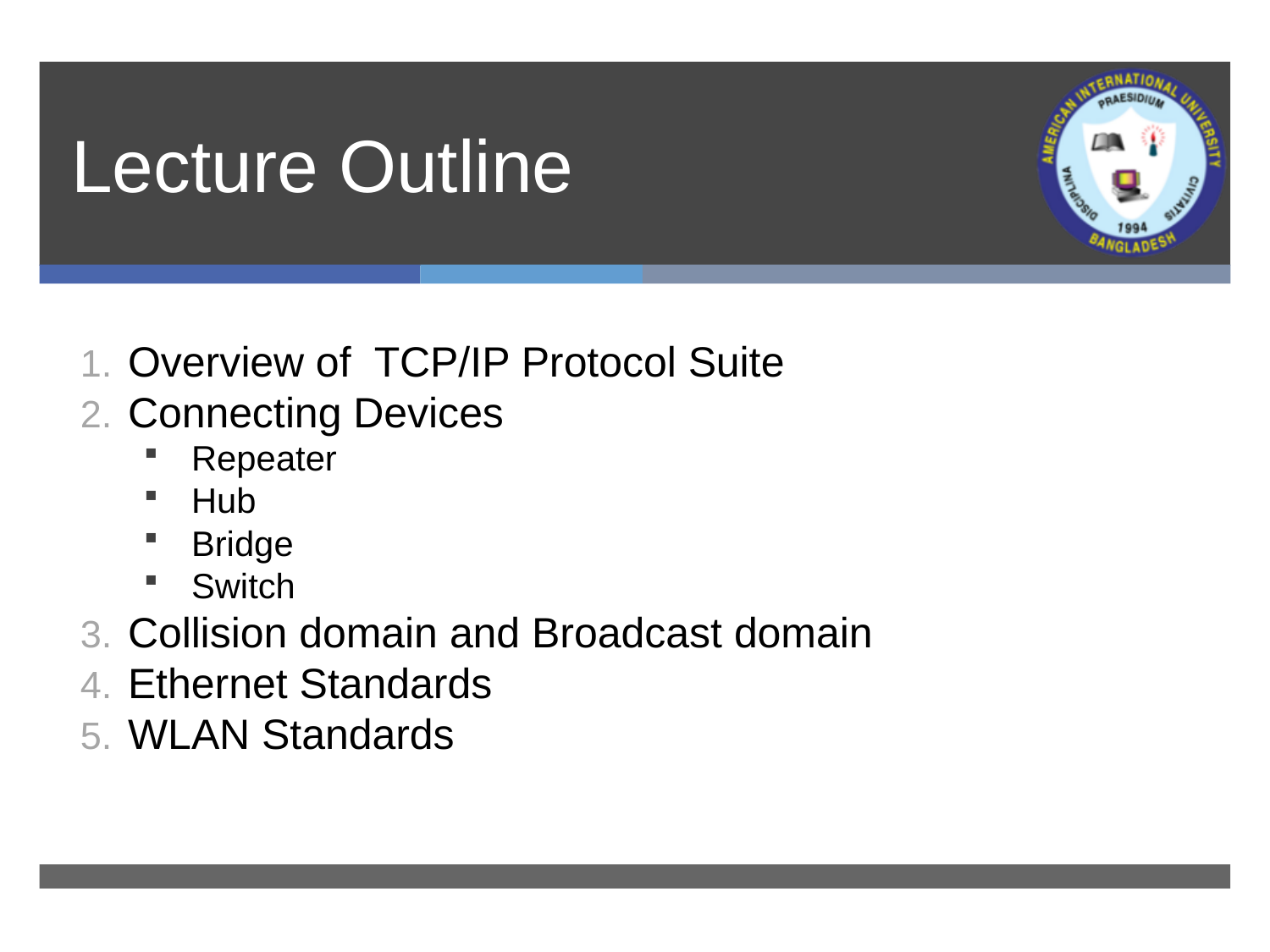

# Lecture Outline
Overview of  TCP/IP Protocol Suite
Connecting Devices
Repeater
Hub
Bridge
Switch
Collision domain and Broadcast domain
Ethernet Standards
WLAN Standards